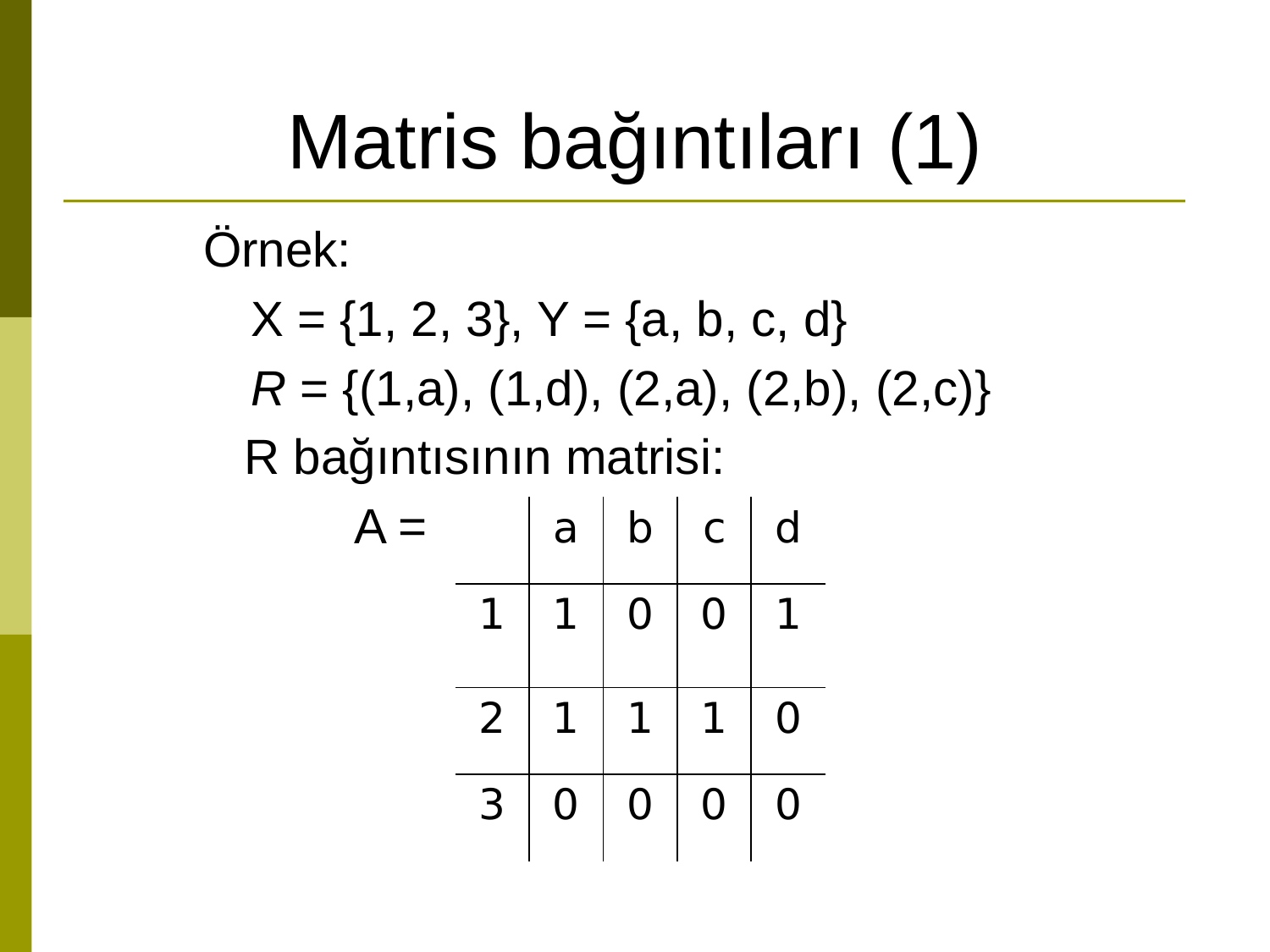

# Matris bağıntıları (1)
Örnek:
	X = {1, 2, 3}, Y = {a, b, c, d}
	R = {(1,a), (1,d), (2,a), (2,b), (2,c)}
   R bağıntısının matrisi:
           A =
|  | a | b | c | d |
| --- | --- | --- | --- | --- |
| 1 | 1 | 0 | 0 | 1 |
| 2 | 1 | 1 | 1 | 0 |
| 3 | 0 | 0 | 0 | 0 |